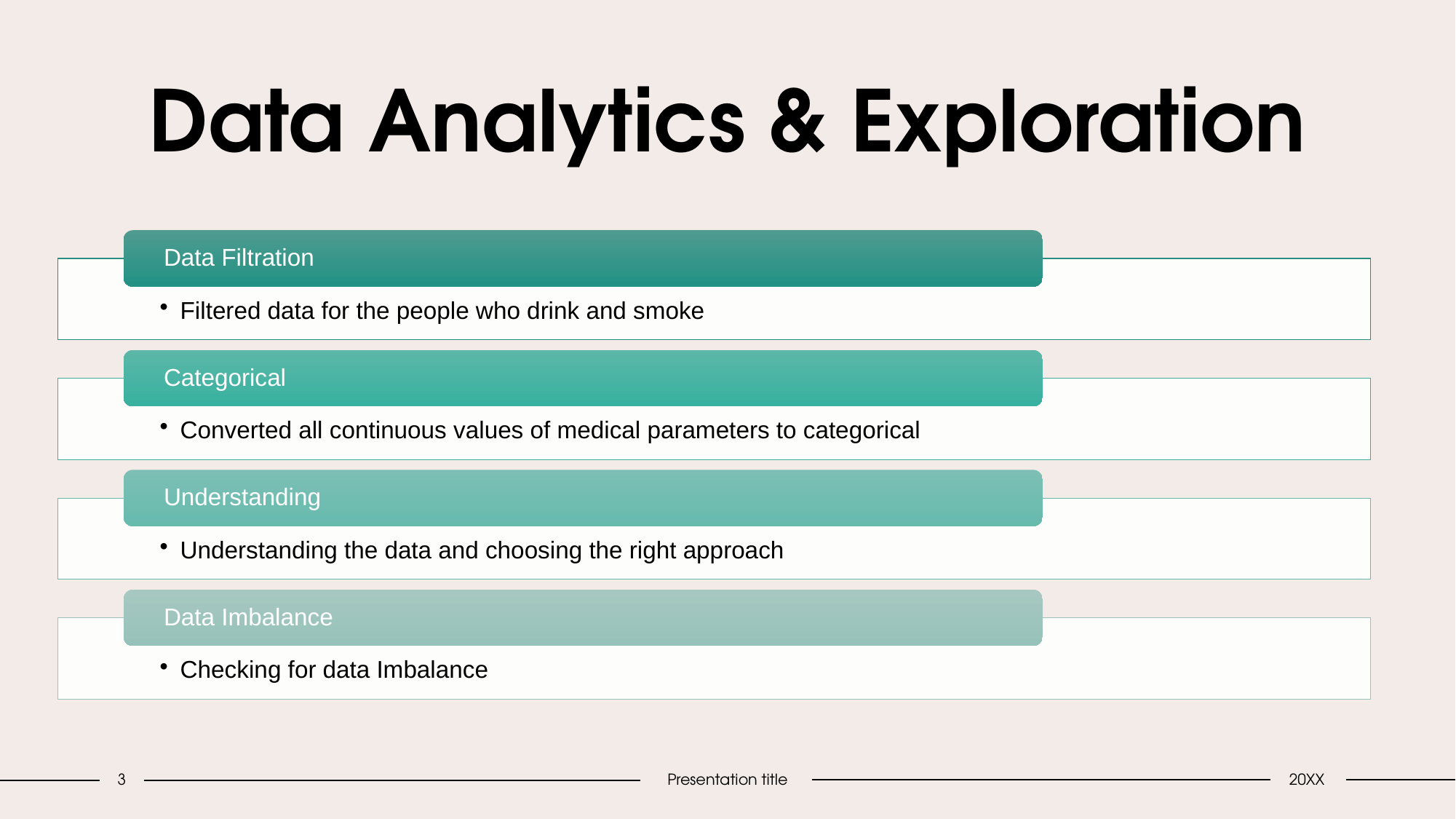

# Data Analytics & Exploration
Filtered data for the people who drink and smoke
Data Filtration
Converted all continuous values of medical parameters to categorical
Categorical
Understanding the data and choosing the right approach
Understanding
Checking for data Imbalance
Data Imbalance
3
Presentation title
20XX